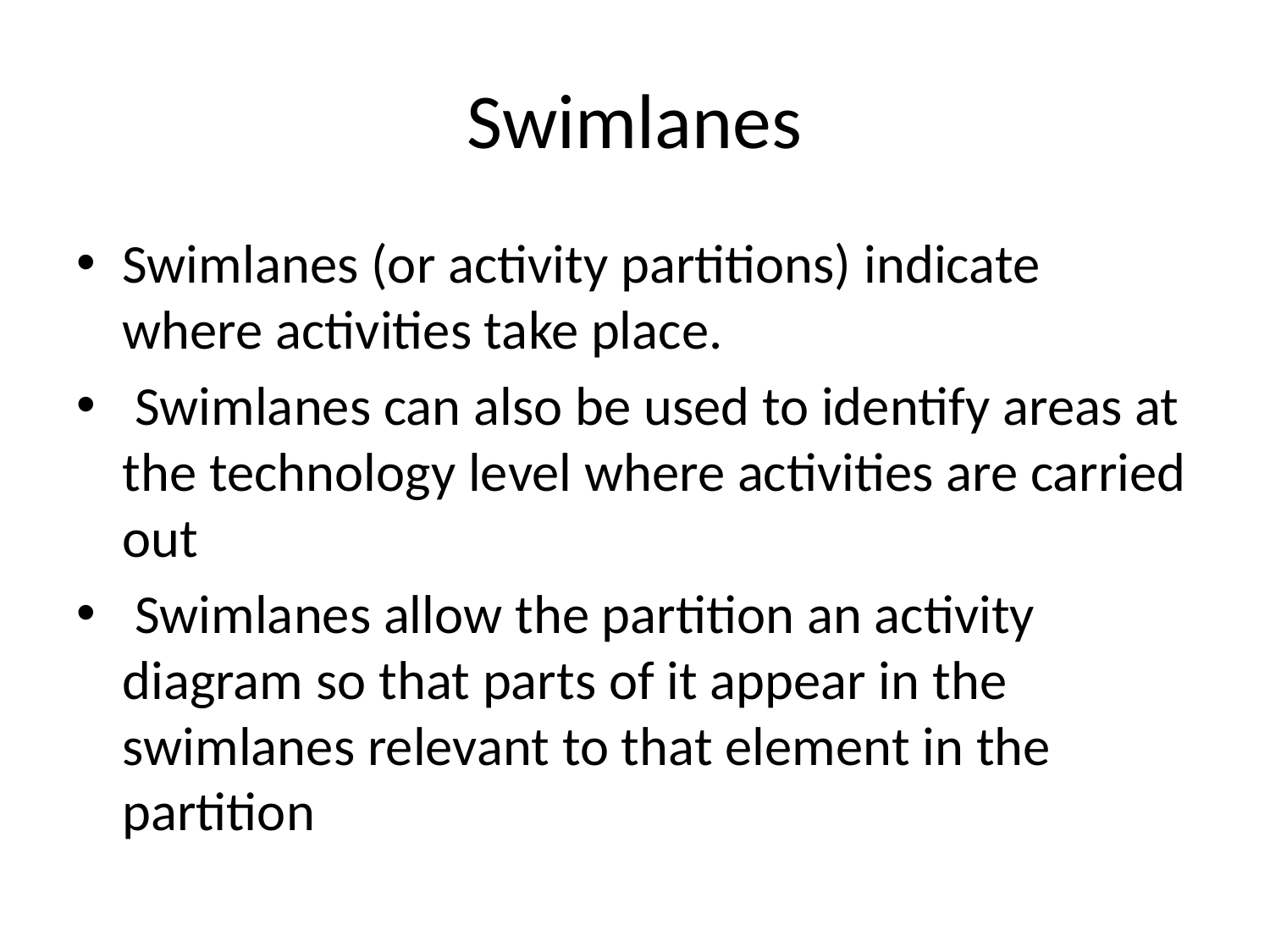

# Swimlanes
Swimlanes (or activity partitions) indicate where activities take place.
 Swimlanes can also be used to identify areas at the technology level where activities are carried out
 Swimlanes allow the partition an activity diagram so that parts of it appear in the swimlanes relevant to that element in the partition